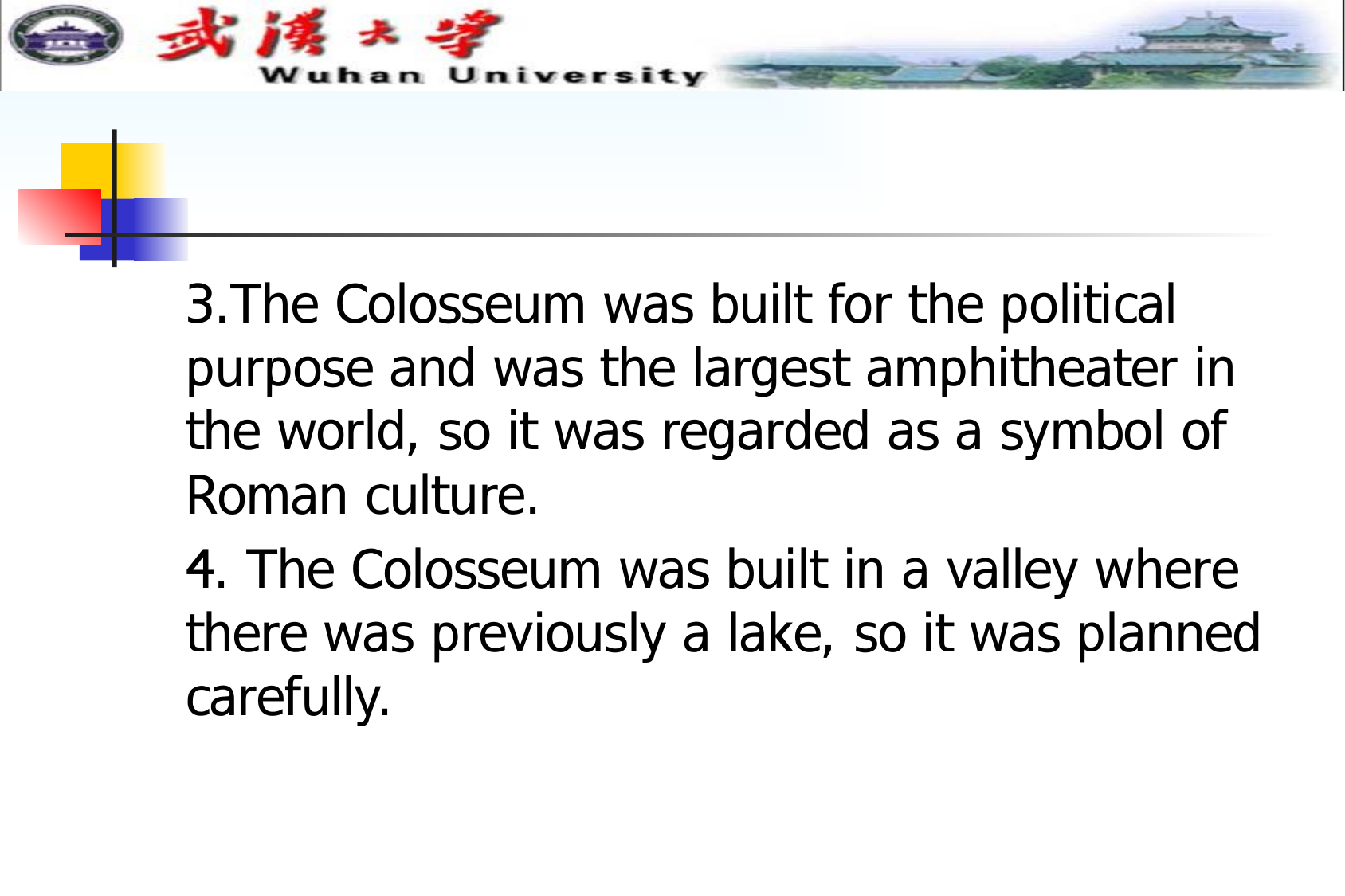

#
3.The Colosseum was built for the political purpose and was the largest amphitheater in the world, so it was regarded as a symbol of Roman culture.
4. The Colosseum was built in a valley where there was previously a lake, so it was planned carefully.
14